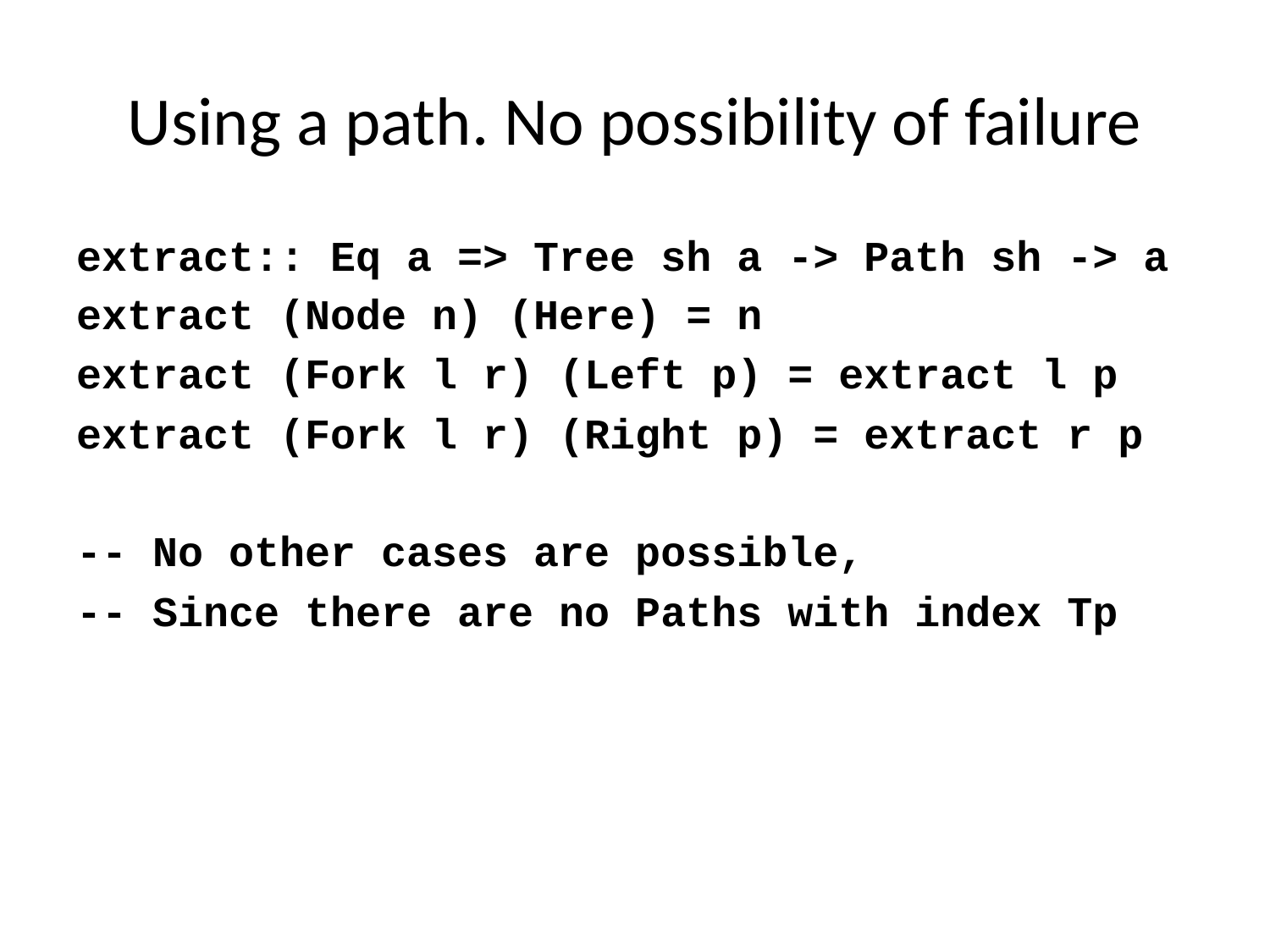

# Using a path. No possibility of failure
extract:: Eq a => Tree sh a -> Path sh -> a
extract (Node n) (Here) = n
extract (Fork l r) (Left p) = extract l p
extract (Fork l r) (Right p) = extract r p

-- No other cases are possible,
-- Since there are no Paths with index Tp